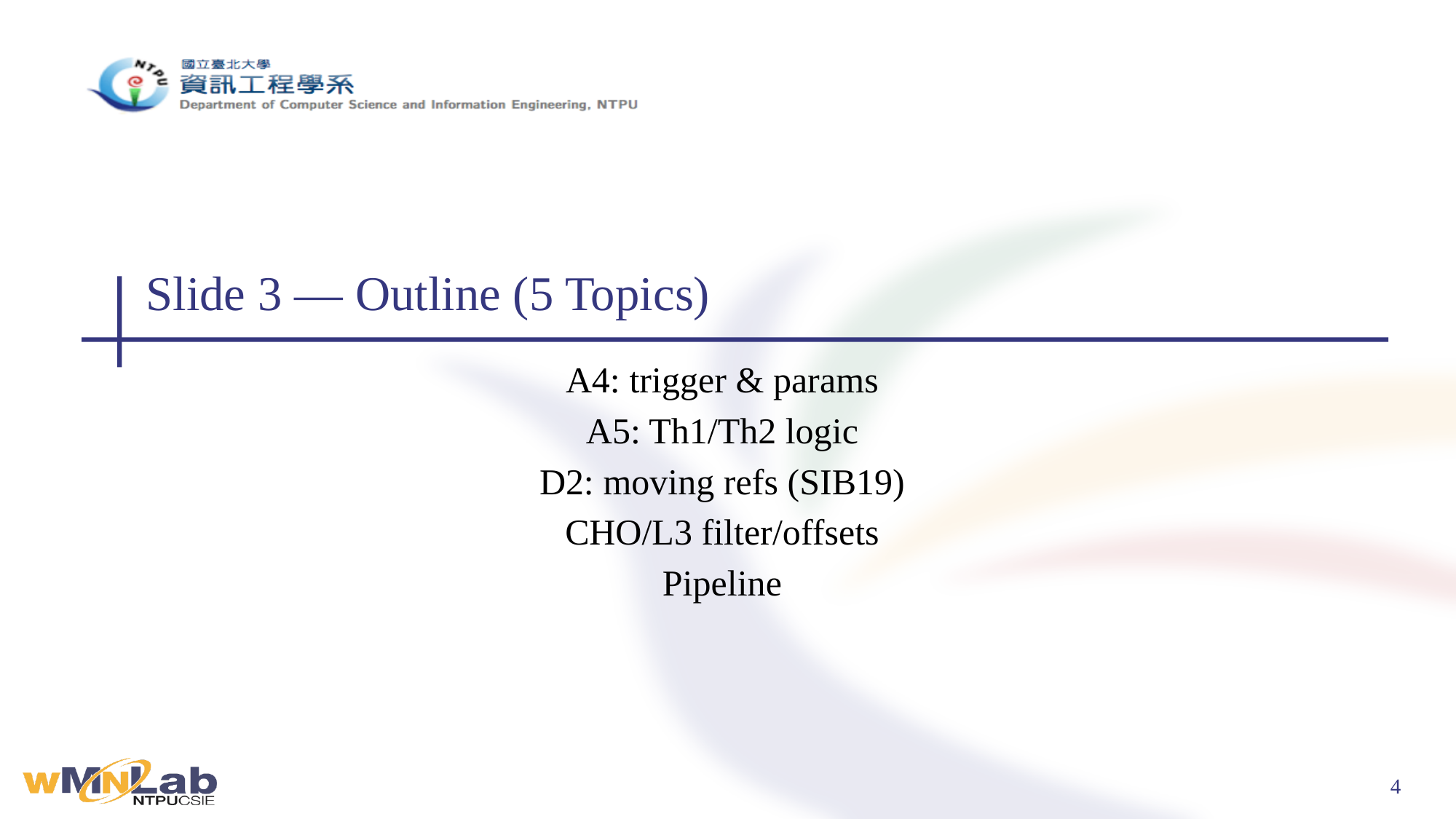

# Slide 3 — Outline (5 Topics)
A4: trigger & params
A5: Th1/Th2 logic
D2: moving refs (SIB19)
CHO/L3 filter/offsets
Pipeline